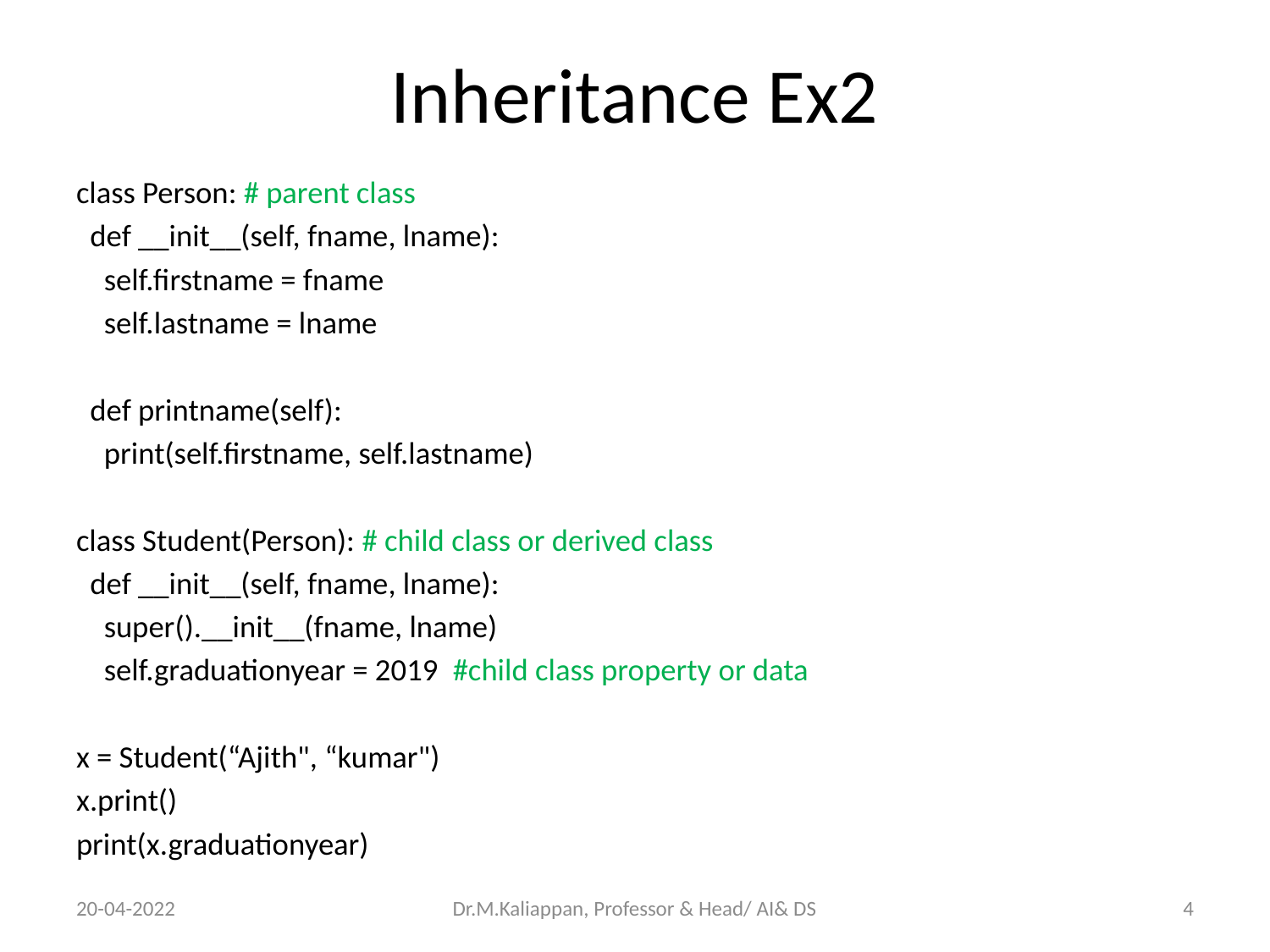

# Inheritance Ex2
class Person: # parent class
  def __init__(self, fname, lname):
    self.firstname = fname
    self.lastname = lname

  def printname(self):
    print(self.firstname, self.lastname)

class Student(Person): # child class or derived class
  def __init__(self, fname, lname):
    super().__init__(fname, lname)
    self.graduationyear = 2019  #child class property or data

x = Student(“Ajith", “kumar")
x.print()
print(x.graduationyear)
20-04-2022
Dr.M.Kaliappan, Professor & Head/ AI& DS
4